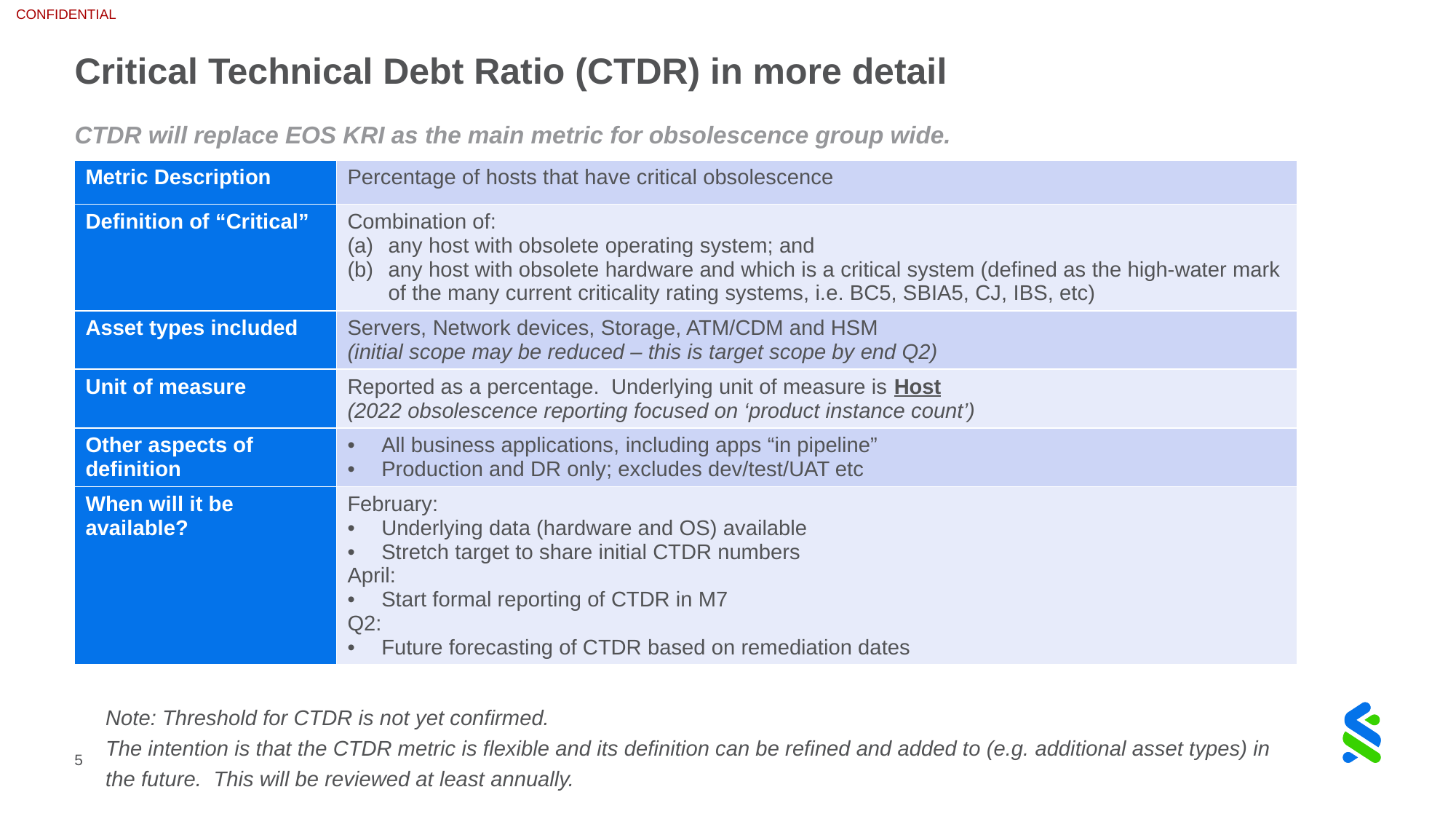

# Critical Technical Debt Ratio (CTDR) in more detail
CTDR will replace EOS KRI as the main metric for obsolescence group wide.

| Metric Description | Percentage of hosts that have critical obsolescence |
| --- | --- |
| Definition of “Critical” | Combination of: any host with obsolete operating system; and any host with obsolete hardware and which is a critical system (defined as the high-water mark of the many current criticality rating systems, i.e. BC5, SBIA5, CJ, IBS, etc) |
| Asset types included | Servers, Network devices, Storage, ATM/CDM and HSM (initial scope may be reduced – this is target scope by end Q2) |
| Unit of measure | Reported as a percentage. Underlying unit of measure is Host (2022 obsolescence reporting focused on ‘product instance count’) |
| Other aspects of definition | All business applications, including apps “in pipeline” Production and DR only; excludes dev/test/UAT etc |
| When will it be available? | February: Underlying data (hardware and OS) available Stretch target to share initial CTDR numbers April: Start formal reporting of CTDR in M7 Q2: Future forecasting of CTDR based on remediation dates |
Note: Threshold for CTDR is not yet confirmed.
The intention is that the CTDR metric is flexible and its definition can be refined and added to (e.g. additional asset types) in the future.  This will be reviewed at least annually.